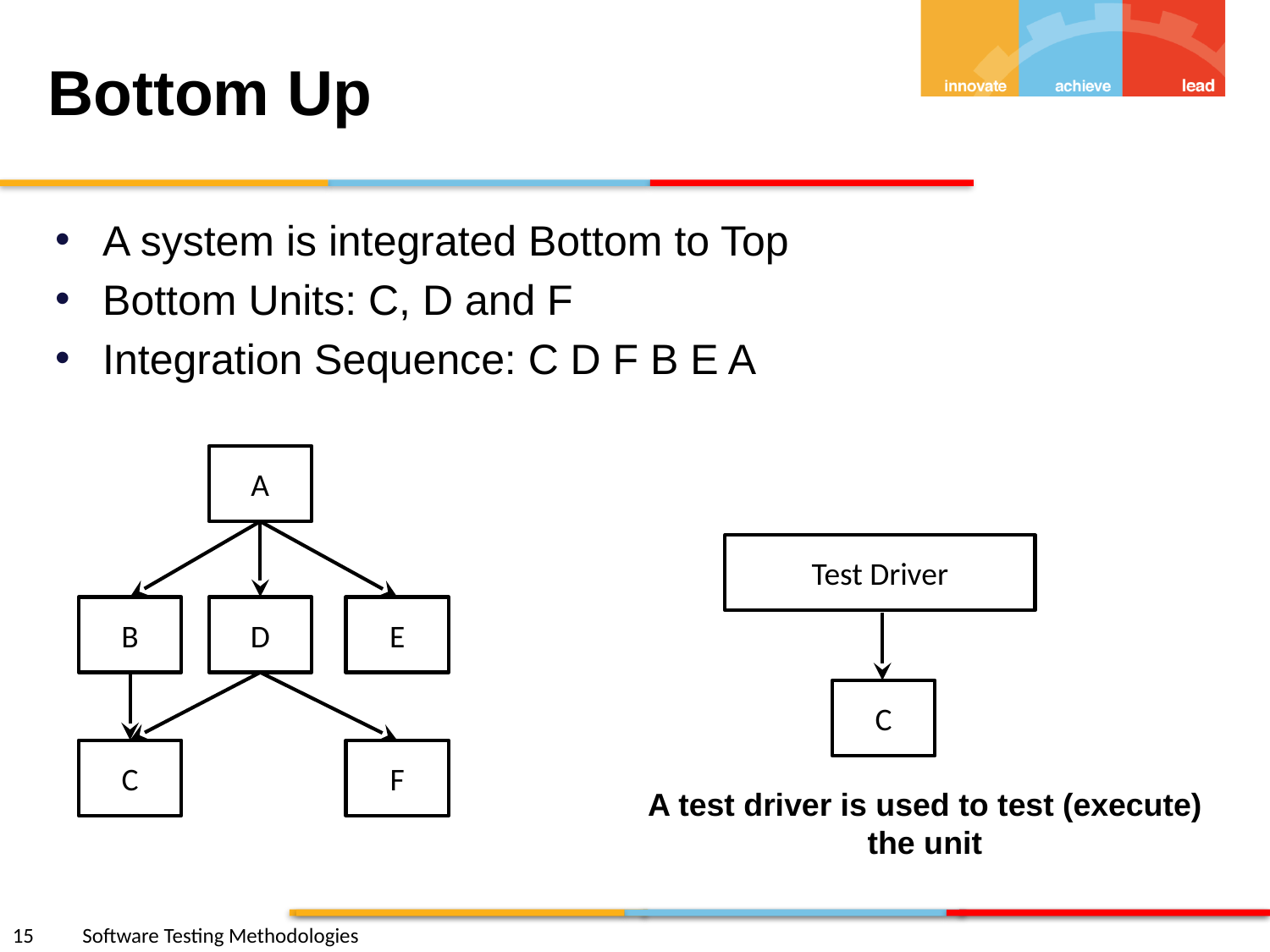

# Bottom Up
A system is integrated Bottom to Top
Bottom Units: C, D and F
Integration Sequence: C D F B E A
A
B
D
E
C
F
Test Driver
C
A test driver is used to test (execute) the unit